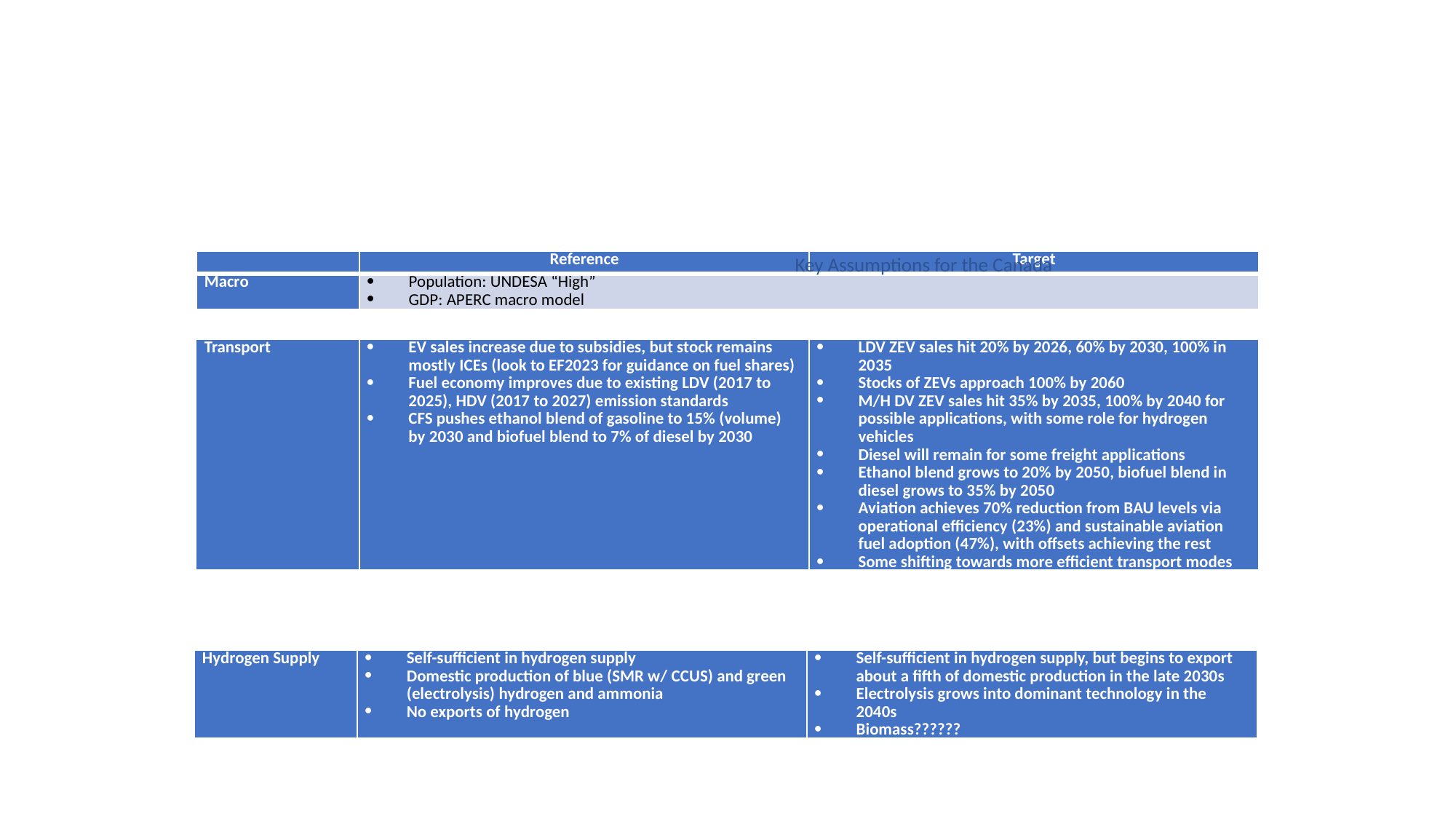

|  | Reference | Target |
| --- | --- | --- |
| Macro | Population: UNDESA “High” GDP: APERC macro model |  |
Key Assumptions for the Canada

| Transport | EV sales increase due to subsidies, but stock remains mostly ICEs (look to EF2023 for guidance on fuel shares) Fuel economy improves due to existing LDV (2017 to 2025), HDV (2017 to 2027) emission standards CFS pushes ethanol blend of gasoline to 15% (volume) by 2030 and biofuel blend to 7% of diesel by 2030 | LDV ZEV sales hit 20% by 2026, 60% by 2030, 100% in 2035 Stocks of ZEVs approach 100% by 2060 M/H DV ZEV sales hit 35% by 2035, 100% by 2040 for possible applications, with some role for hydrogen vehicles Diesel will remain for some freight applications Ethanol blend grows to 20% by 2050, biofuel blend in diesel grows to 35% by 2050 Aviation achieves 70% reduction from BAU levels via operational efficiency (23%) and sustainable aviation fuel adoption (47%), with offsets achieving the rest Some shifting towards more efficient transport modes |
| --- | --- | --- |
| Hydrogen Supply | Self-sufficient in hydrogen supply Domestic production of blue (SMR w/ CCUS) and green (electrolysis) hydrogen and ammonia No exports of hydrogen | Self-sufficient in hydrogen supply, but begins to export about a fifth of domestic production in the late 2030s Electrolysis grows into dominant technology in the 2040s Biomass?????? |
| --- | --- | --- |